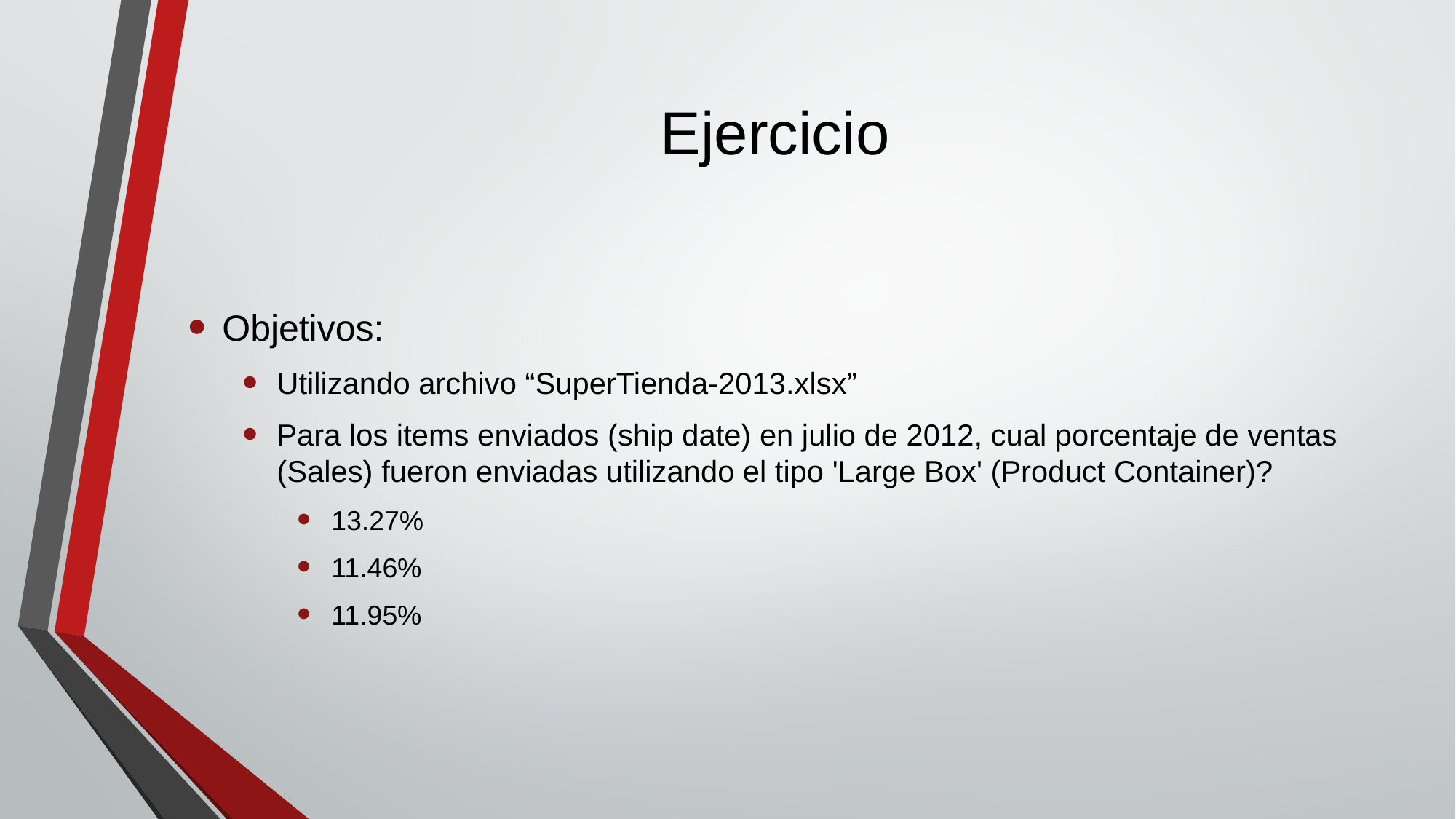

# Ejercicio
Objetivos:
Utilizando archivo “SuperTienda-2013.xlsx”
Para los items enviados (ship date) en julio de 2012, cual porcentaje de ventas (Sales) fueron enviadas utilizando el tipo 'Large Box' (Product Container)?
13.27%
11.46%
11.95%